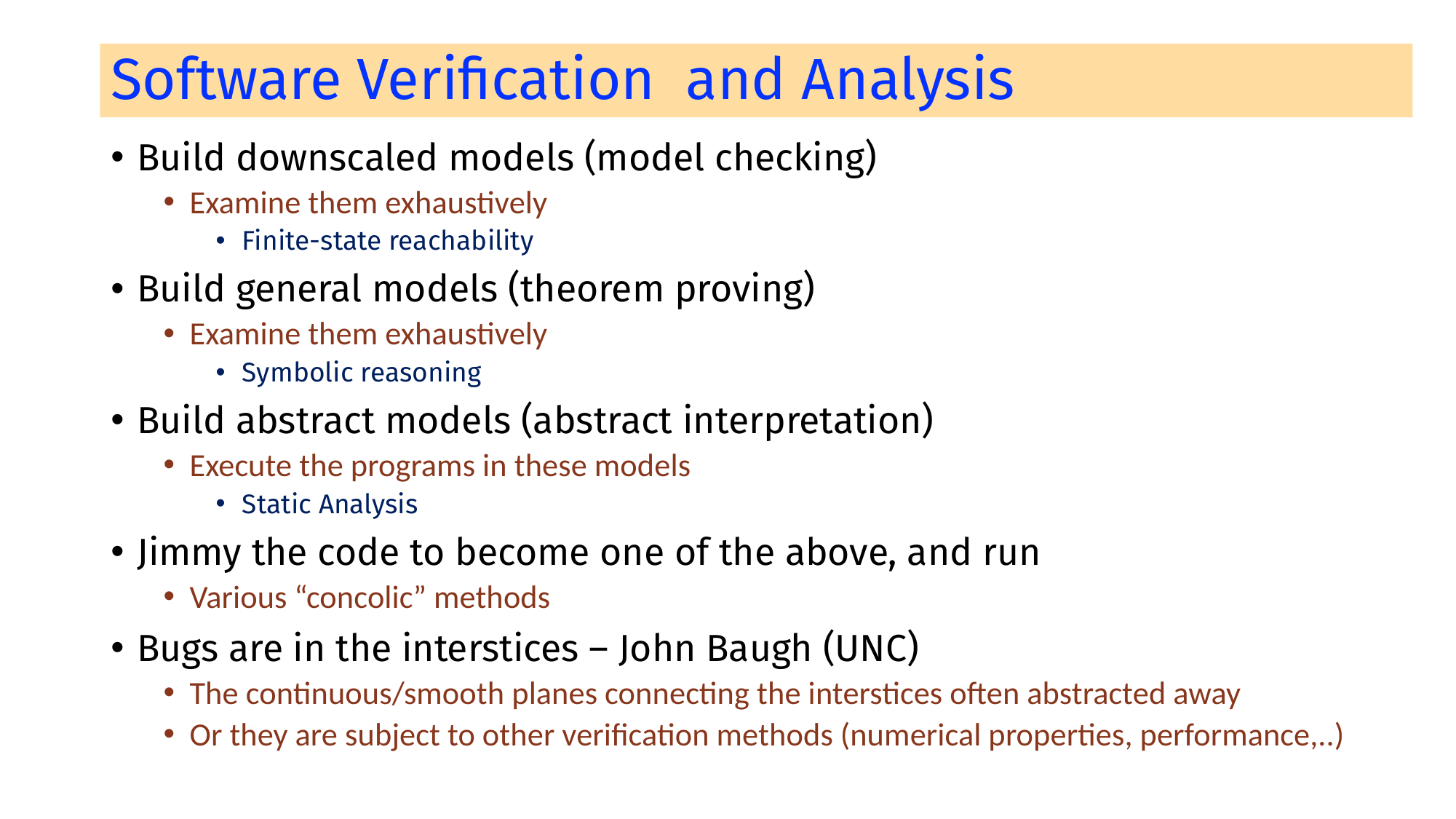

# Software Verification  and Analysis
Build downscaled models (model checking)
Examine them exhaustively
Finite-state reachability
Build general models (theorem proving)
Examine them exhaustively
Symbolic reasoning
Build abstract models (abstract interpretation)
Execute the programs in these models
Static Analysis
Jimmy the code to become one of the above, and run
Various “concolic” methods
Bugs are in the interstices – John Baugh (UNC)
The continuous/smooth planes connecting the interstices often abstracted away
Or they are subject to other verification methods (numerical properties, performance,..)